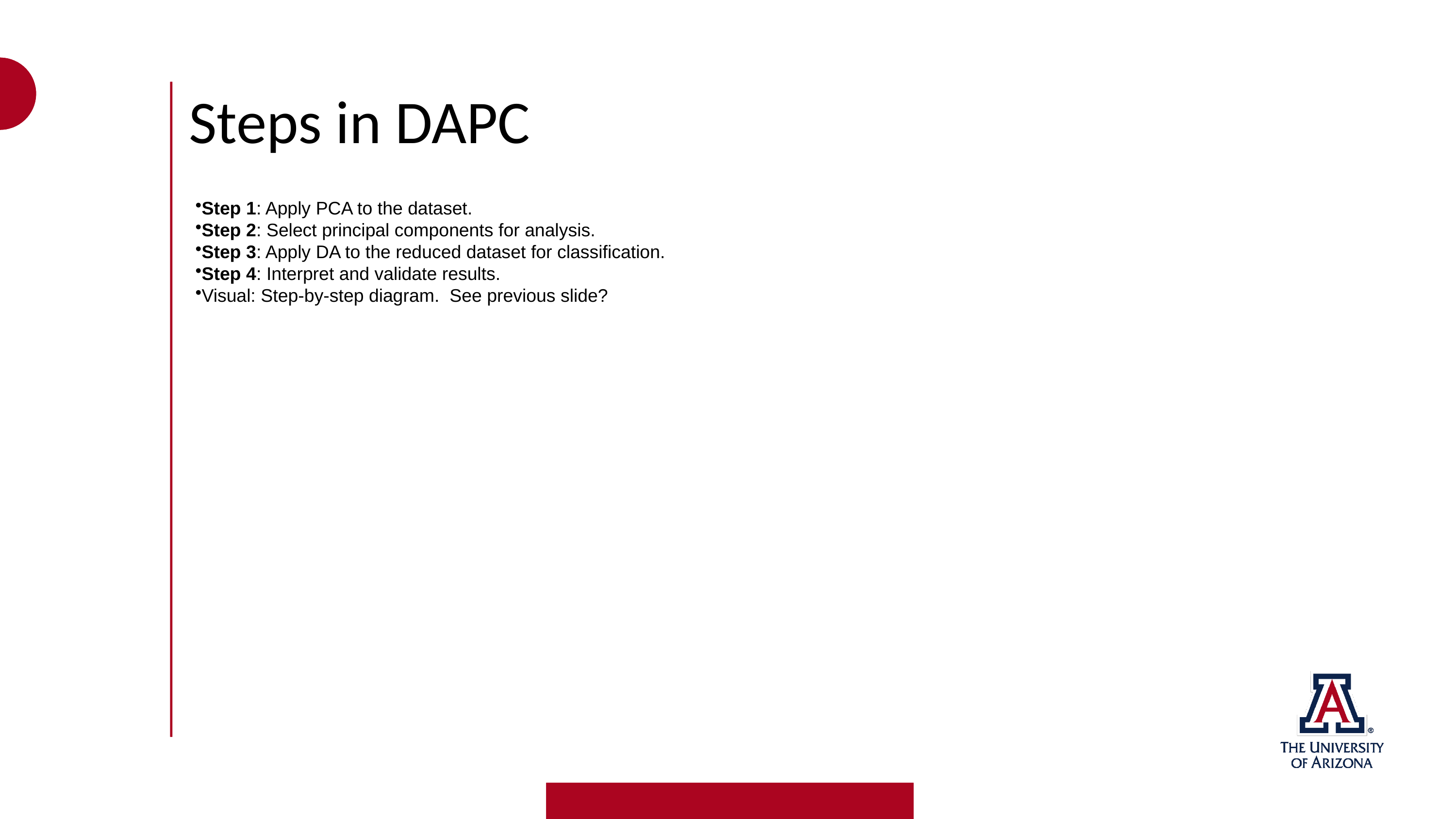

Steps in DAPC
Step 1: Apply PCA to the dataset.
Step 2: Select principal components for analysis.
Step 3: Apply DA to the reduced dataset for classification.
Step 4: Interpret and validate results.
Visual: Step-by-step diagram.  See previous slide?